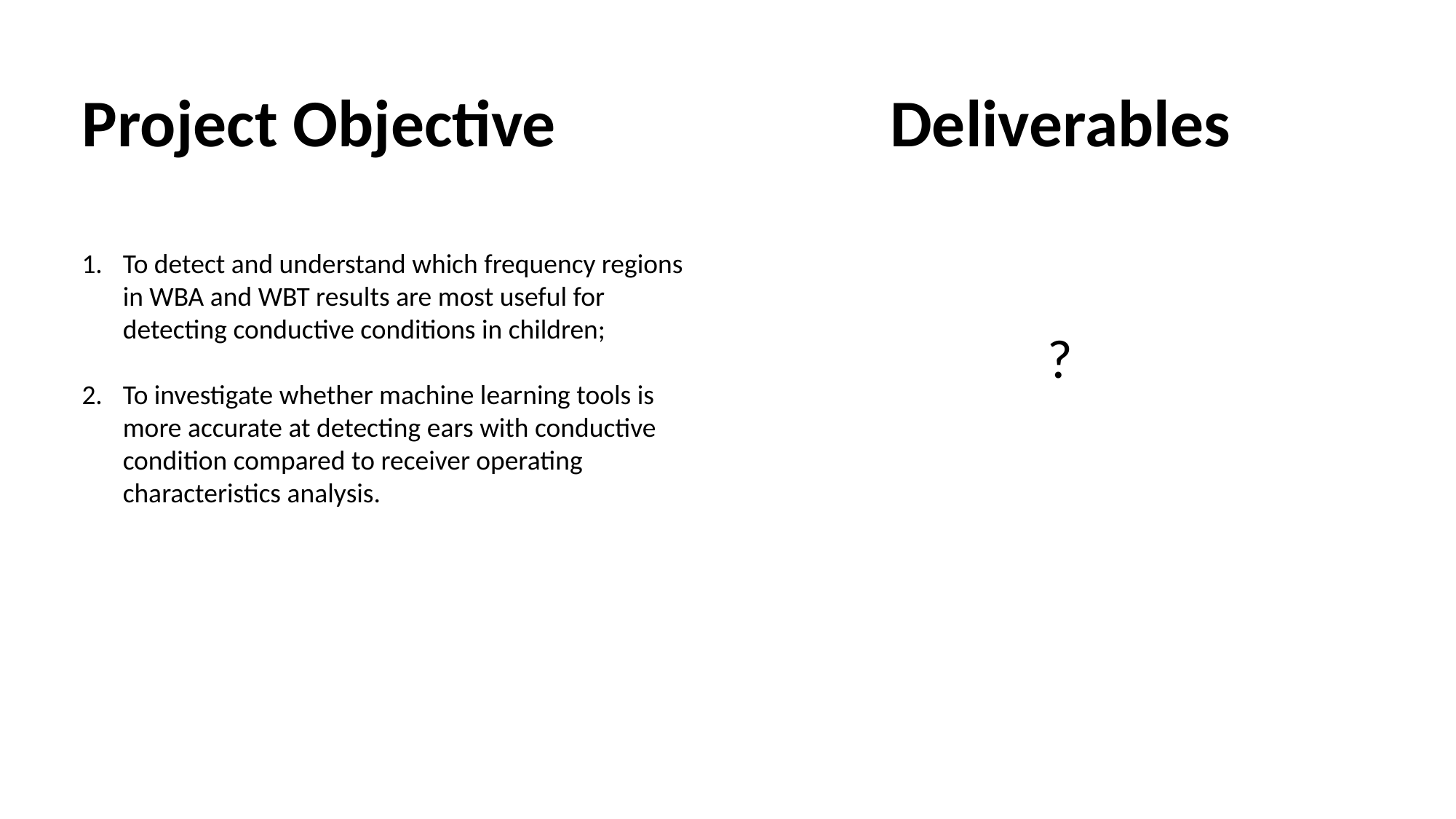

# Project Objective
Deliverables
To detect and understand which frequency regions in WBA and WBT results are most useful for detecting conductive conditions in children;

To investigate whether machine learning tools is more accurate at detecting ears with conductive condition compared to receiver operating characteristics analysis.
?